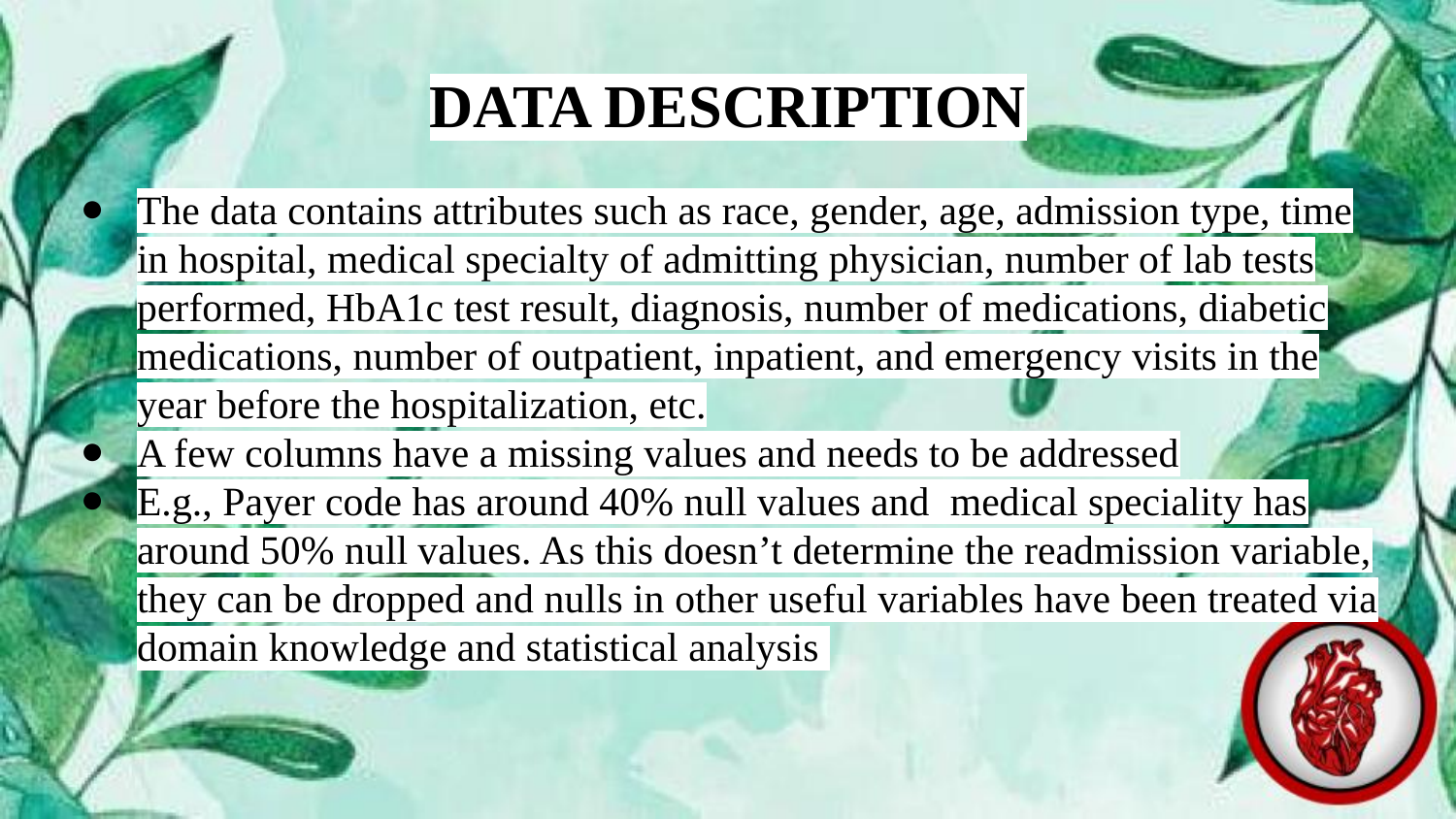

# DATA DESCRIPTION
The data contains attributes such as race, gender, age, admission type, time in hospital, medical specialty of admitting physician, number of lab tests performed, HbA1c test result, diagnosis, number of medications, diabetic medications, number of outpatient, inpatient, and emergency visits in the year before the hospitalization, etc.
A few columns have a missing values and needs to be addressed
E.g., Payer code has around 40% null values and  medical speciality has around 50% null values. As this doesn’t determine the readmission variable, they can be dropped and nulls in other useful variables have been treated via domain knowledge and statistical analysis